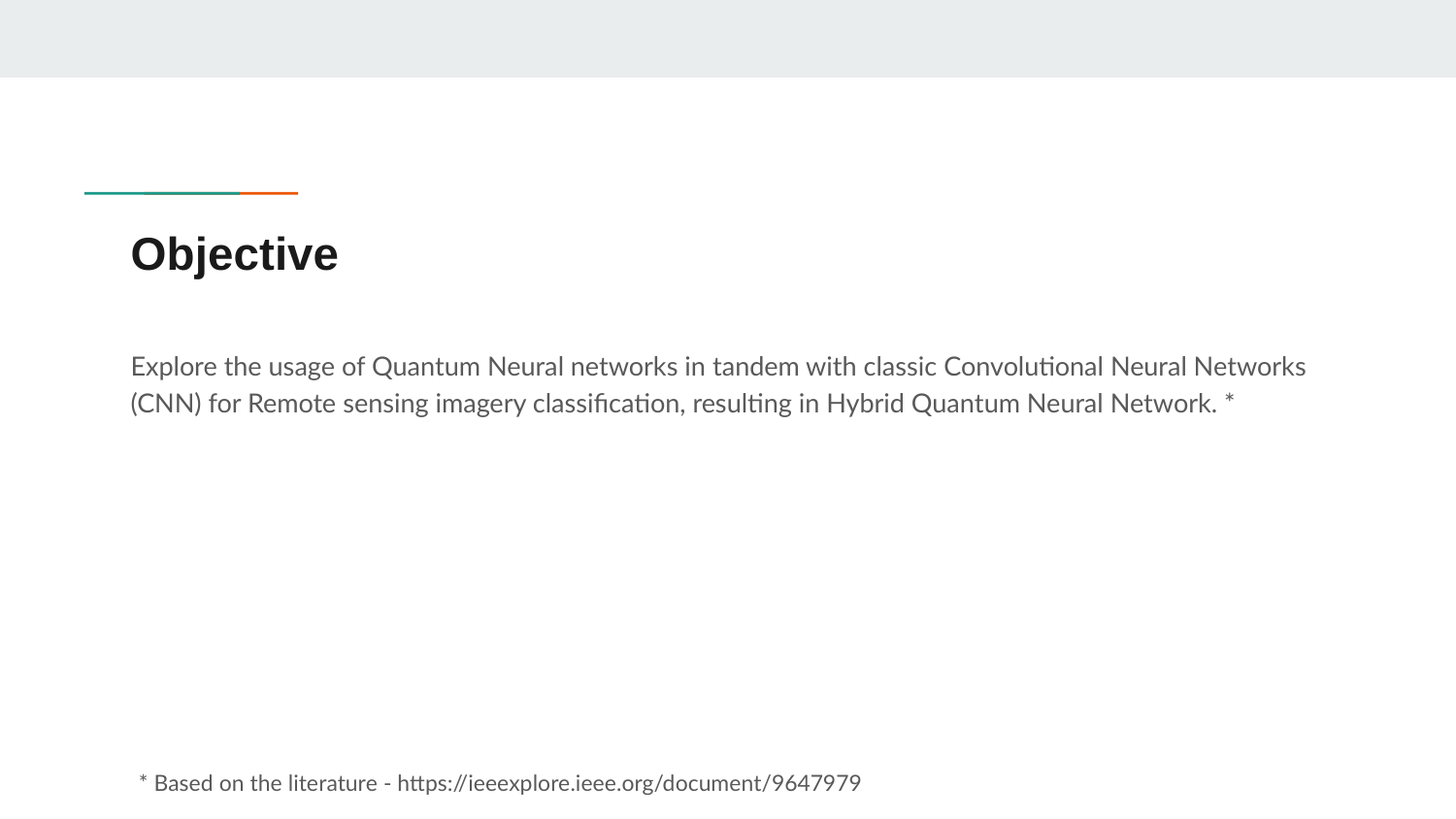

# Objective
Explore the usage of Quantum Neural networks in tandem with classic Convolutional Neural Networks (CNN) for Remote sensing imagery classification, resulting in Hybrid Quantum Neural Network. *
* Based on the literature - https://ieeexplore.ieee.org/document/9647979